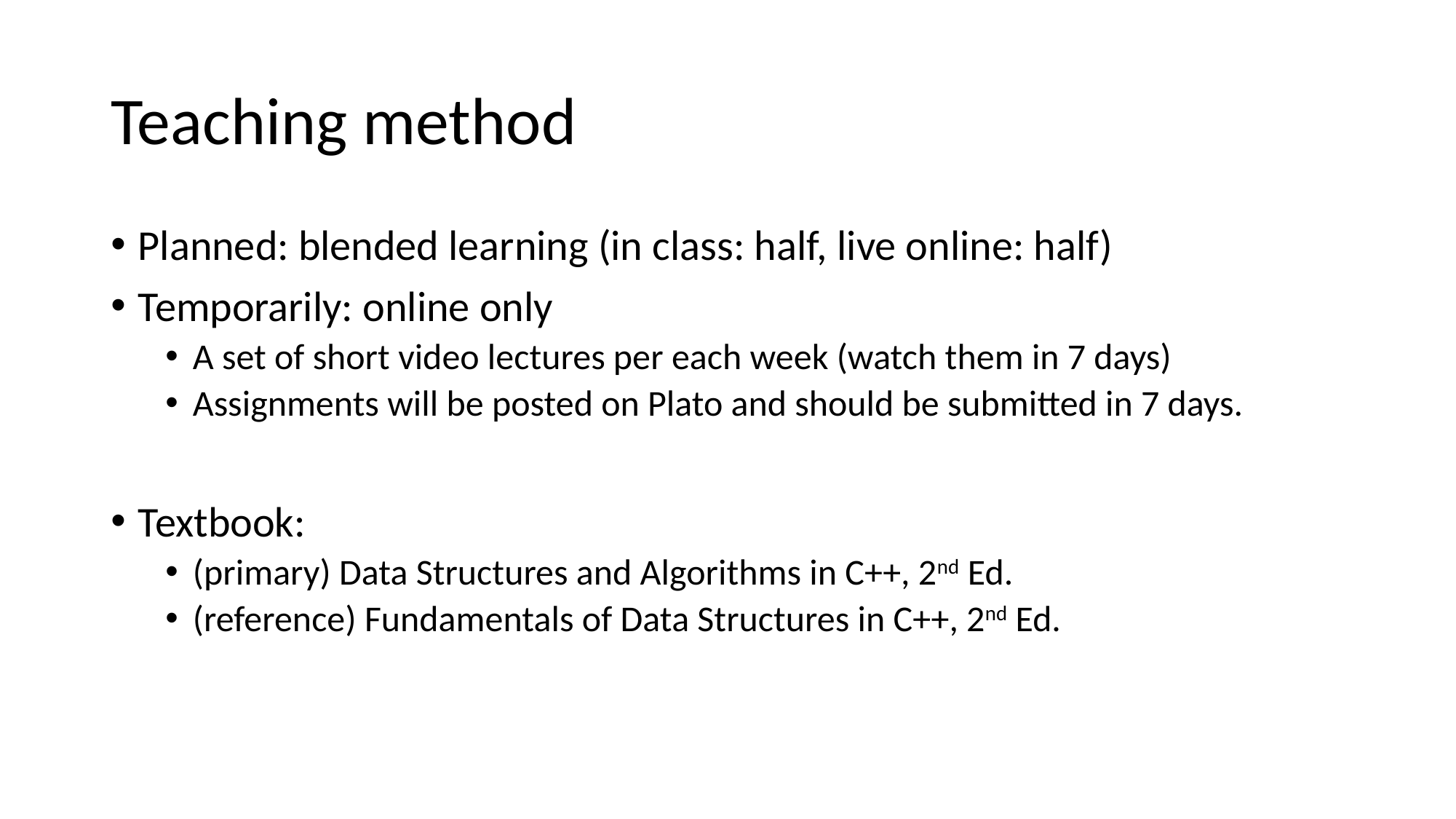

# Teaching method
Planned: blended learning (in class: half, live online: half)
Temporarily: online only
A set of short video lectures per each week (watch them in 7 days)
Assignments will be posted on Plato and should be submitted in 7 days.

Textbook:
(primary) Data Structures and Algorithms in C++, 2nd Ed.
(reference) Fundamentals of Data Structures in C++, 2nd Ed.